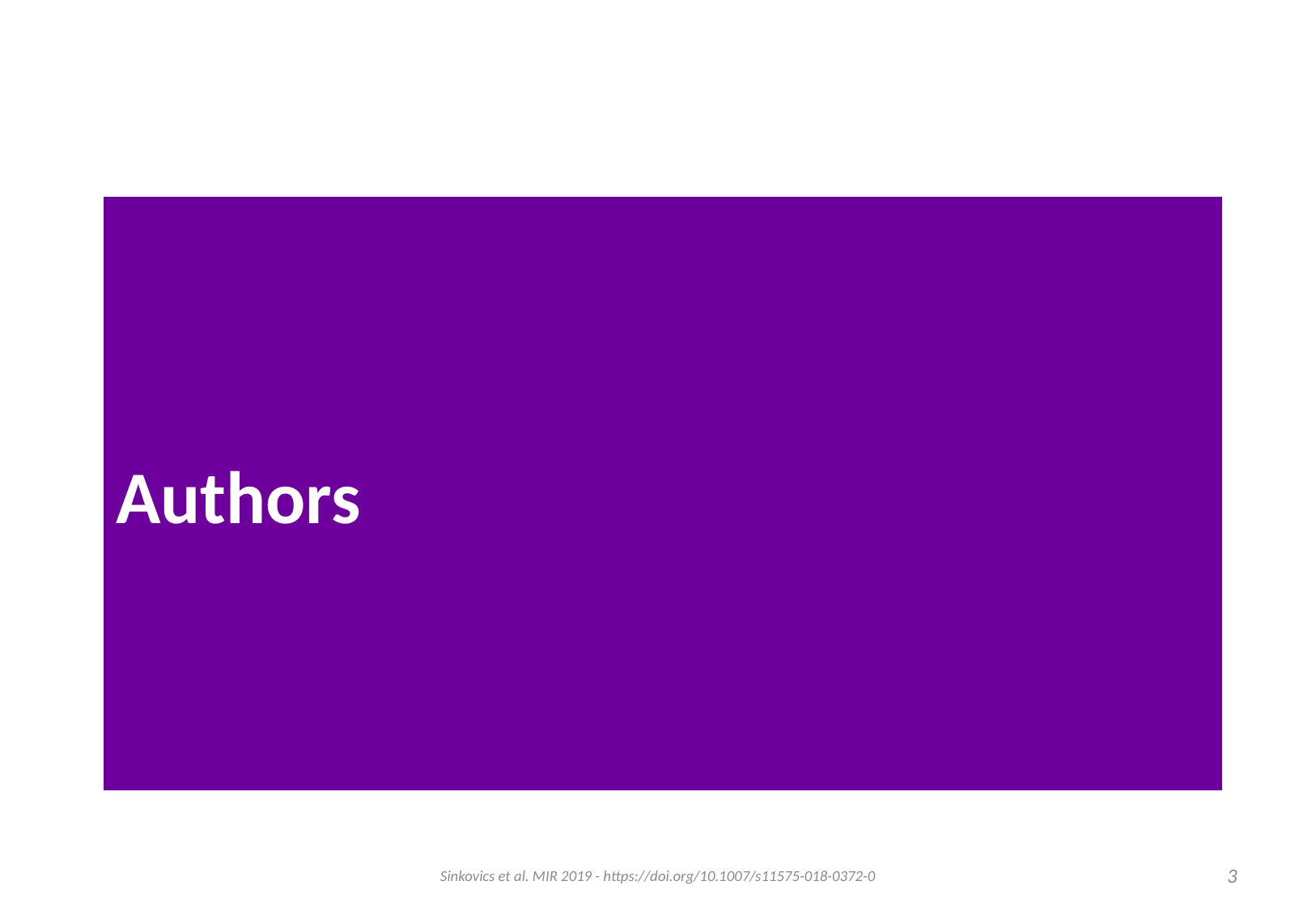

#
Authors
Sinkovics et al. MIR 2019 - https://doi.org/10.1007/s11575-018-0372-0
3